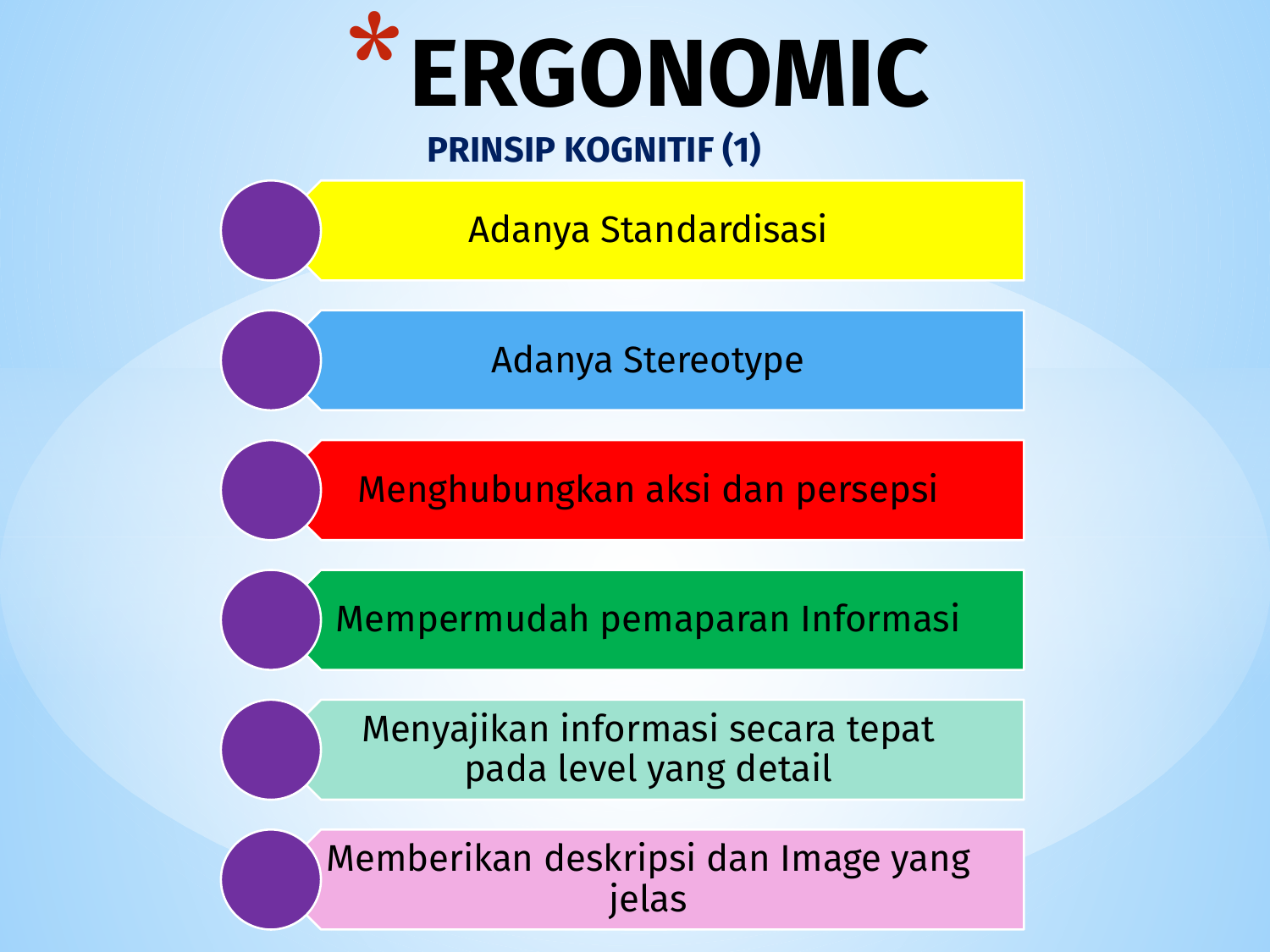

# ERGONOMIC
PRINSIP KOGNITIF (1)
Adanya Standardisasi
Adanya Stereotype
Menghubungkan aksi dan persepsi
Mempermudah pemaparan Informasi
Menyajikan informasi secara tepat pada level yang detail
Memberikan deskripsi dan Image yang jelas